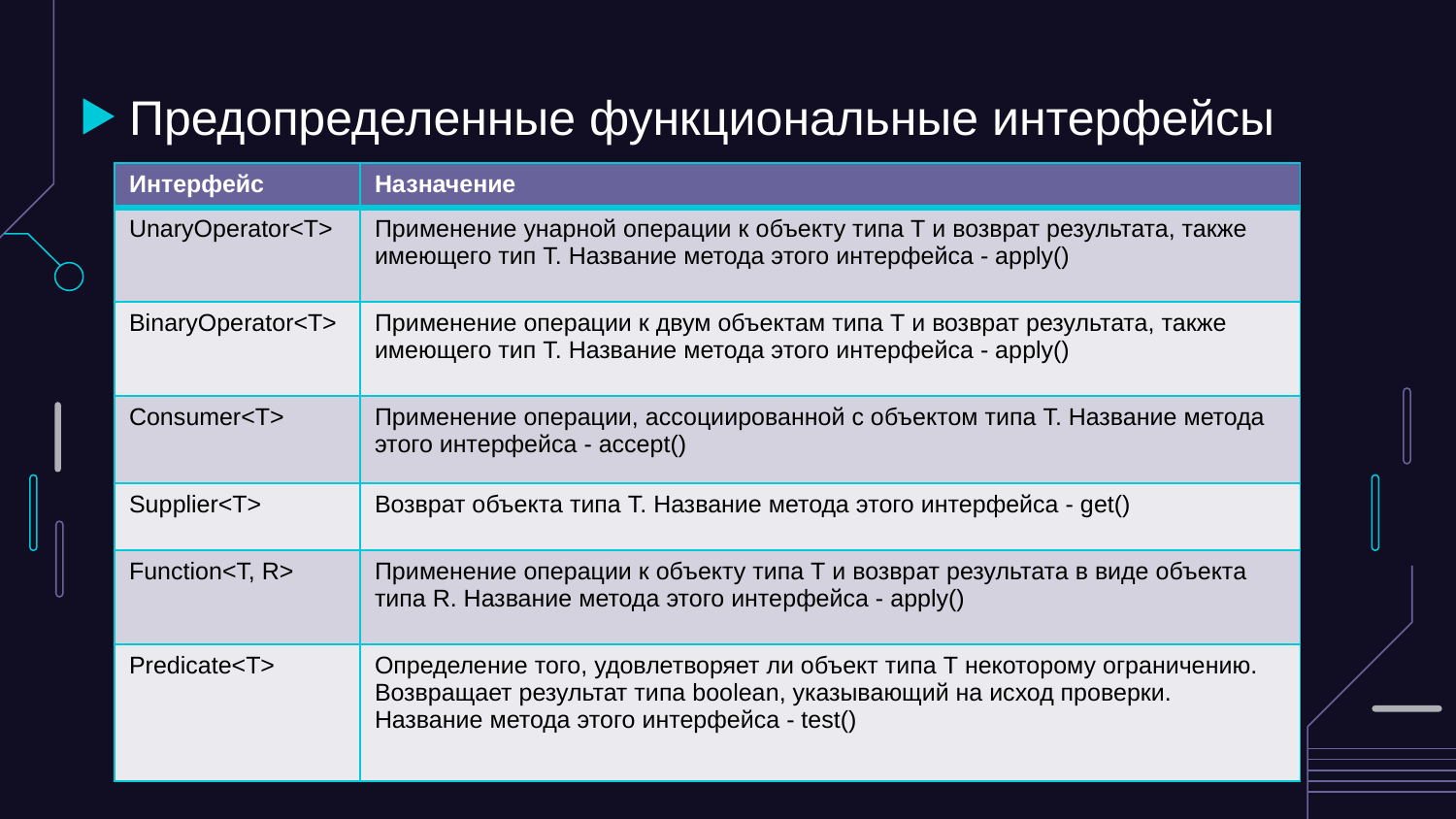

# Предопределенные функциональные интерфейсы
| Интерфейс | Назначение |
| --- | --- |
| UnaryOperator<T> | Применение унарной операции к объекту типа Т и возврат результата, также имеющего тип Т. Название метода этого интерфейса - apply() |
| BinaryOperator<T> | Применение операции к двум объектам типа Т и возврат результата, также имеющего тип Т. Название метода этого интерфейса - apply() |
| Consumer<T> | Применение операции, ассоциированной с объектом типа Т. Название метода этого интерфейса - accept() |
| Supplier<T> | Возврат объекта типа Т. Название метода этого интерфейса - get() |
| Function<T, R> | Применение операции к объекту типа Т и возврат результата в виде объекта типа R. Название метода этого интерфейса - apply() |
| Predicate<T> | Определение того, удовлетворяет ли объект типа Т некоторому ограничению. Возвращает результат типа boolean, указывающий на исход проверки. Название метода этого интерфейса - test() |